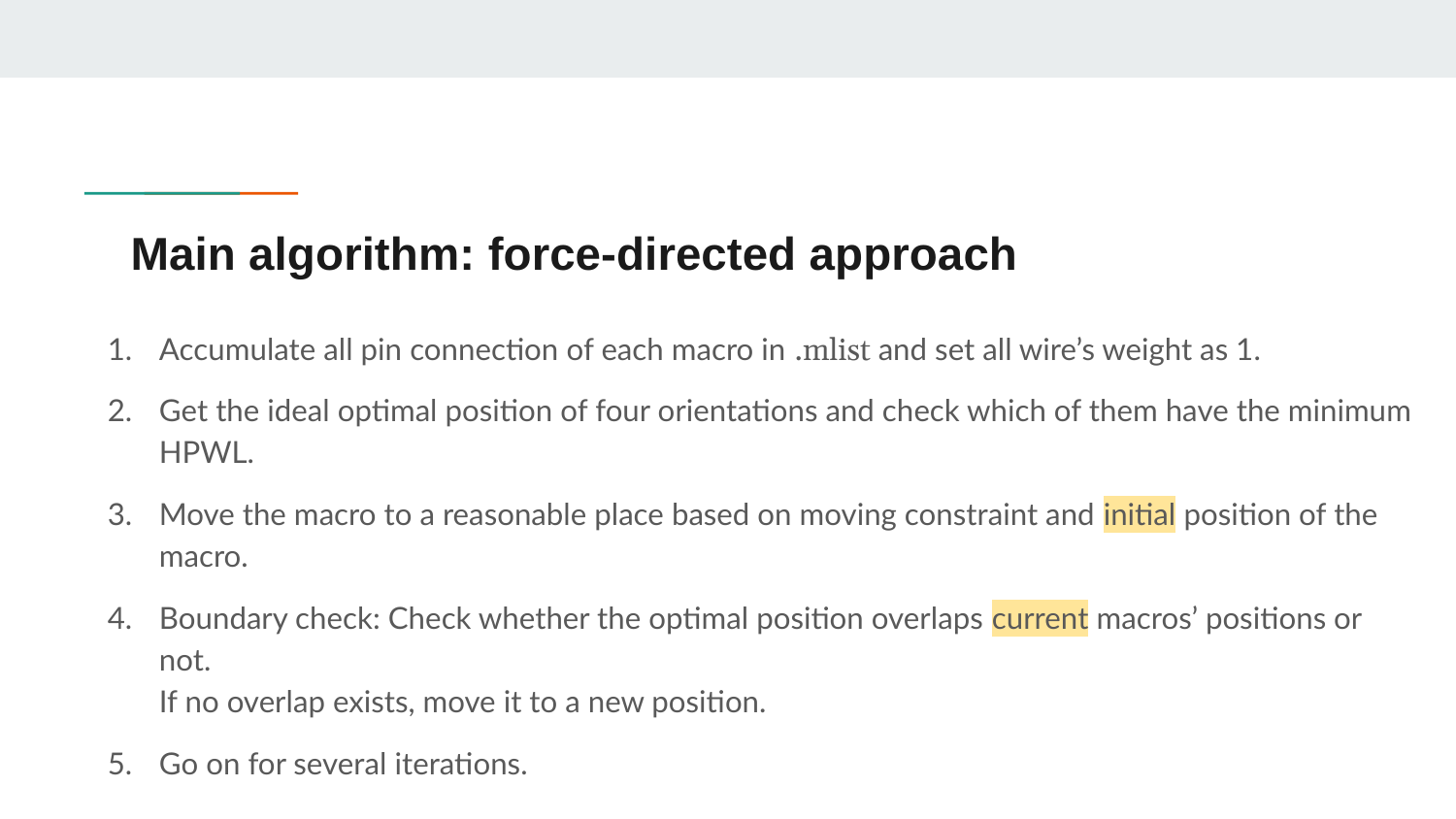

# Main algorithm: force-directed approach
Accumulate all pin connection of each macro in .mlist and set all wire’s weight as 1.
Get the ideal optimal position of four orientations and check which of them have the minimum HPWL.
Move the macro to a reasonable place based on moving constraint and initial position of the macro.
Boundary check: Check whether the optimal position overlaps current macros’ positions or not.
If no overlap exists, move it to a new position.
Go on for several iterations.